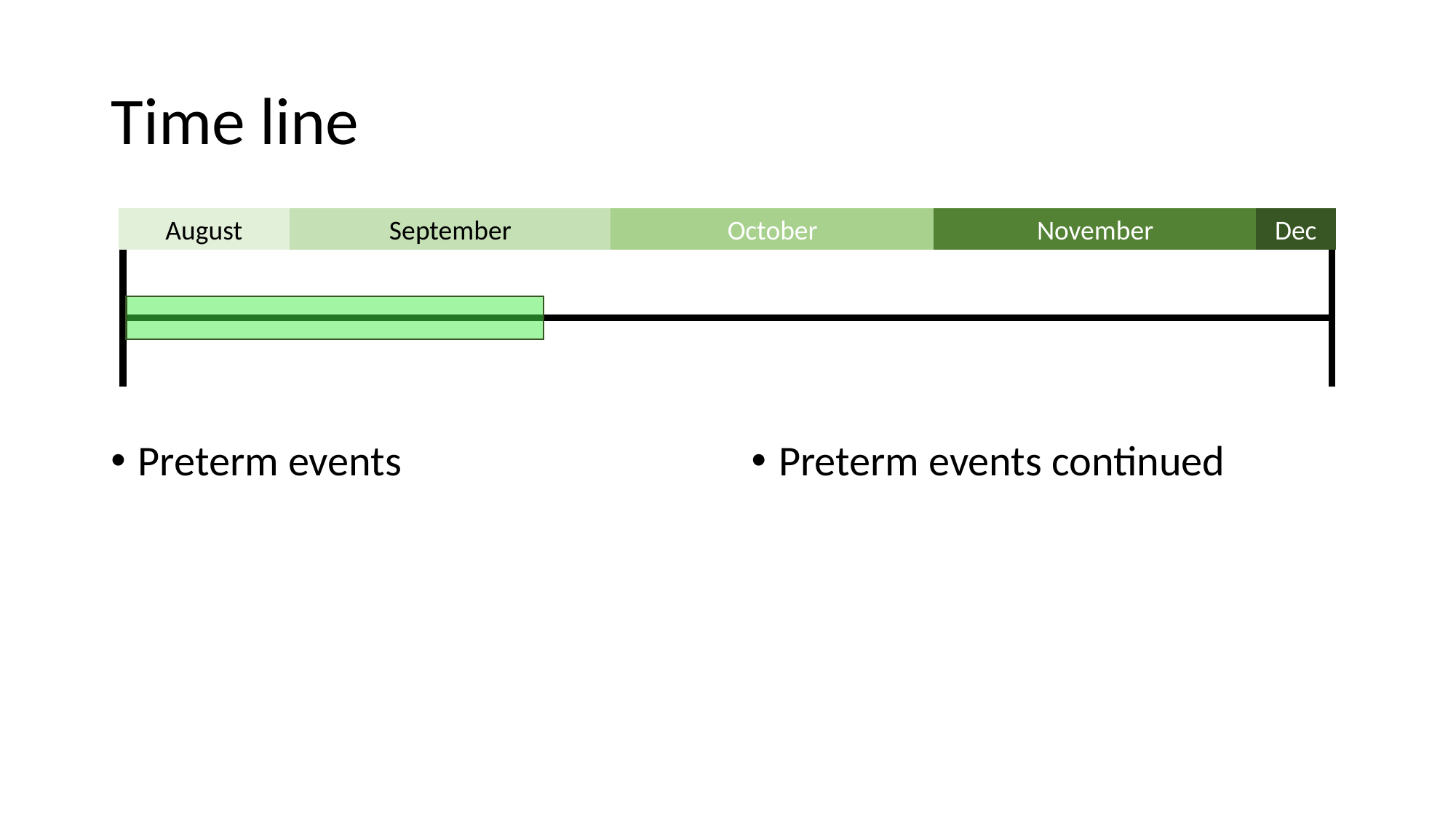

# Time line
August
Dec
September
October
November

Preterm events
Preterm events continued